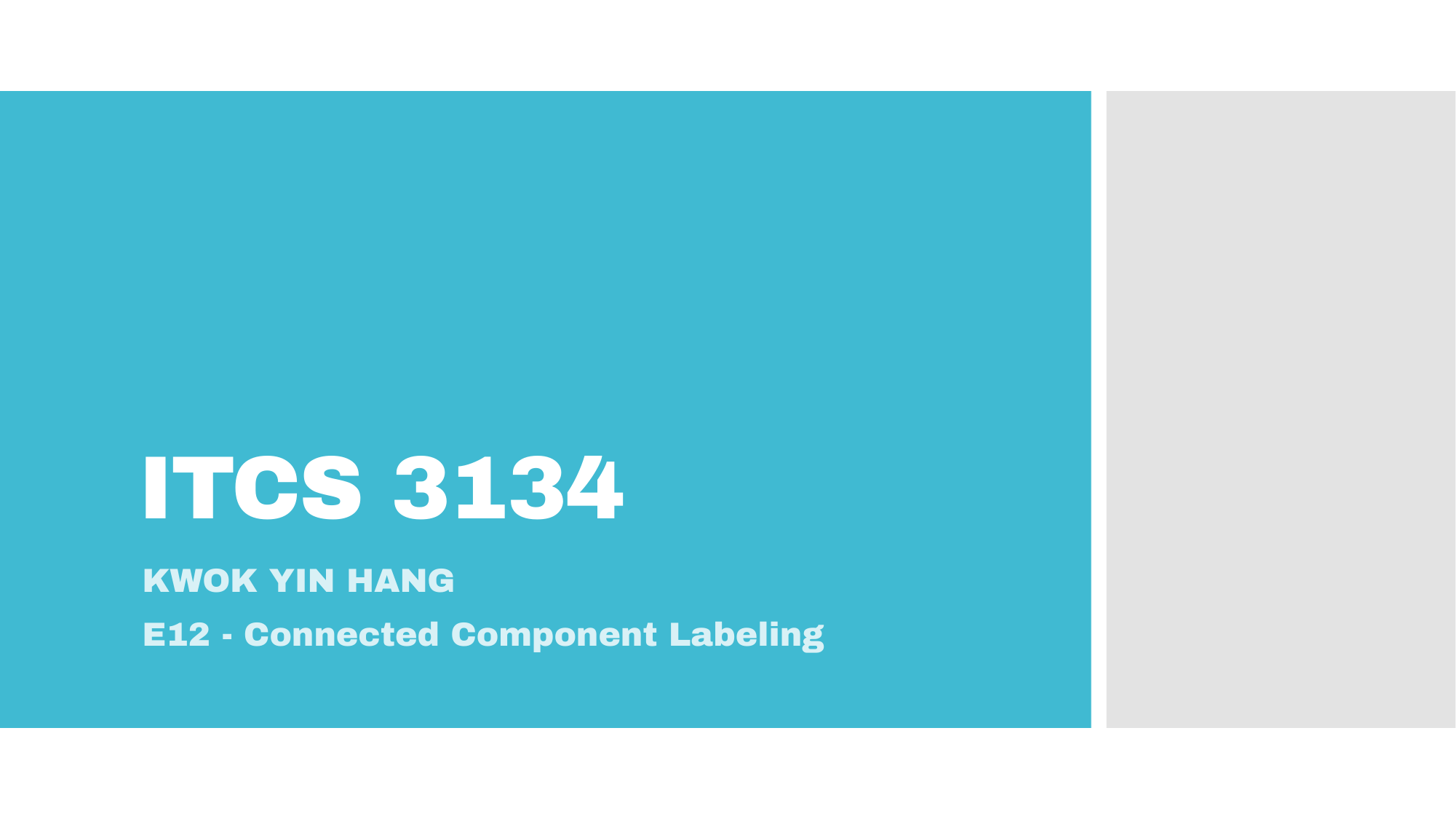

# ITCS 3134
KWOK YIN HANG
E12 - Connected Component Labeling